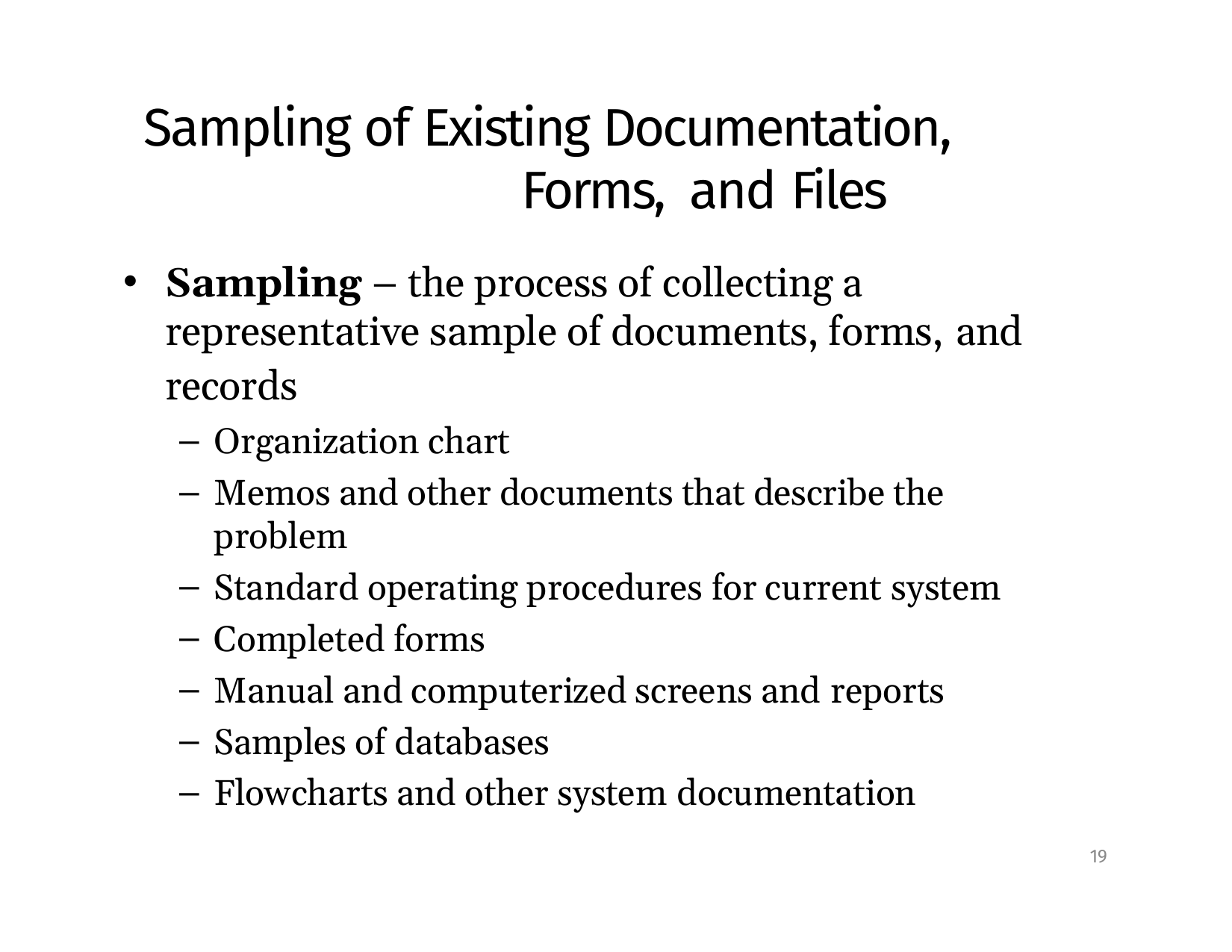

# Sampling of Existing Documentation, Forms,  and Files
Sampling – the process of collecting a  representative sample of documents, forms, and
records
Organization chart
Memos and other documents that describe the problem
Standard operating procedures for current system
Completed forms
Manual and computerized screens and reports
Samples of databases
Flowcharts and other system documentation

19